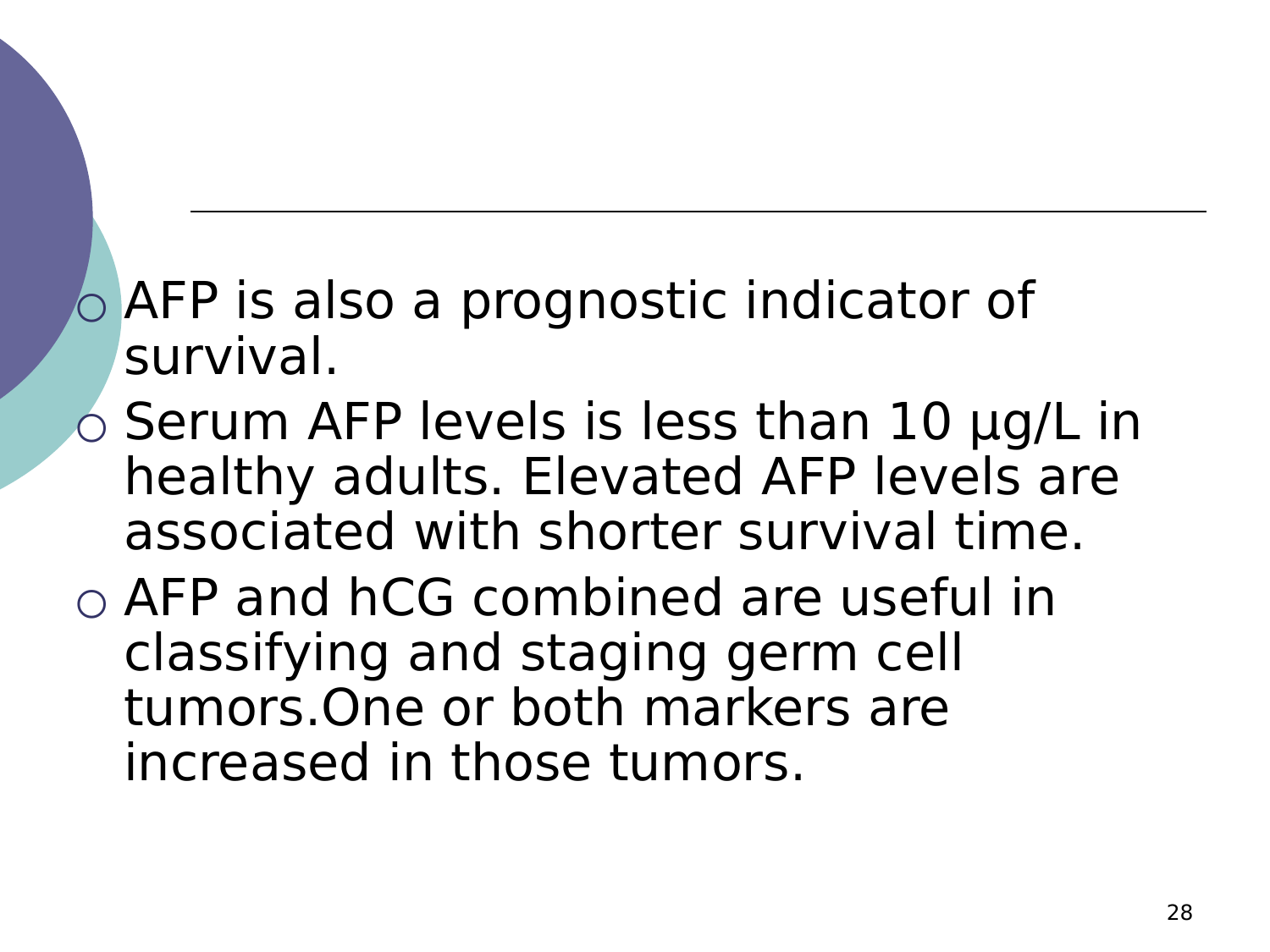

#

AFP is also a prognostic indicator of survival.
Serum AFP levels is less than 10 µg/L in healthy adults. Elevated AFP levels are associated with shorter survival time.
AFP and hCG combined are useful in classifying and staging germ cell tumors.One or both markers are increased in those tumors.
28